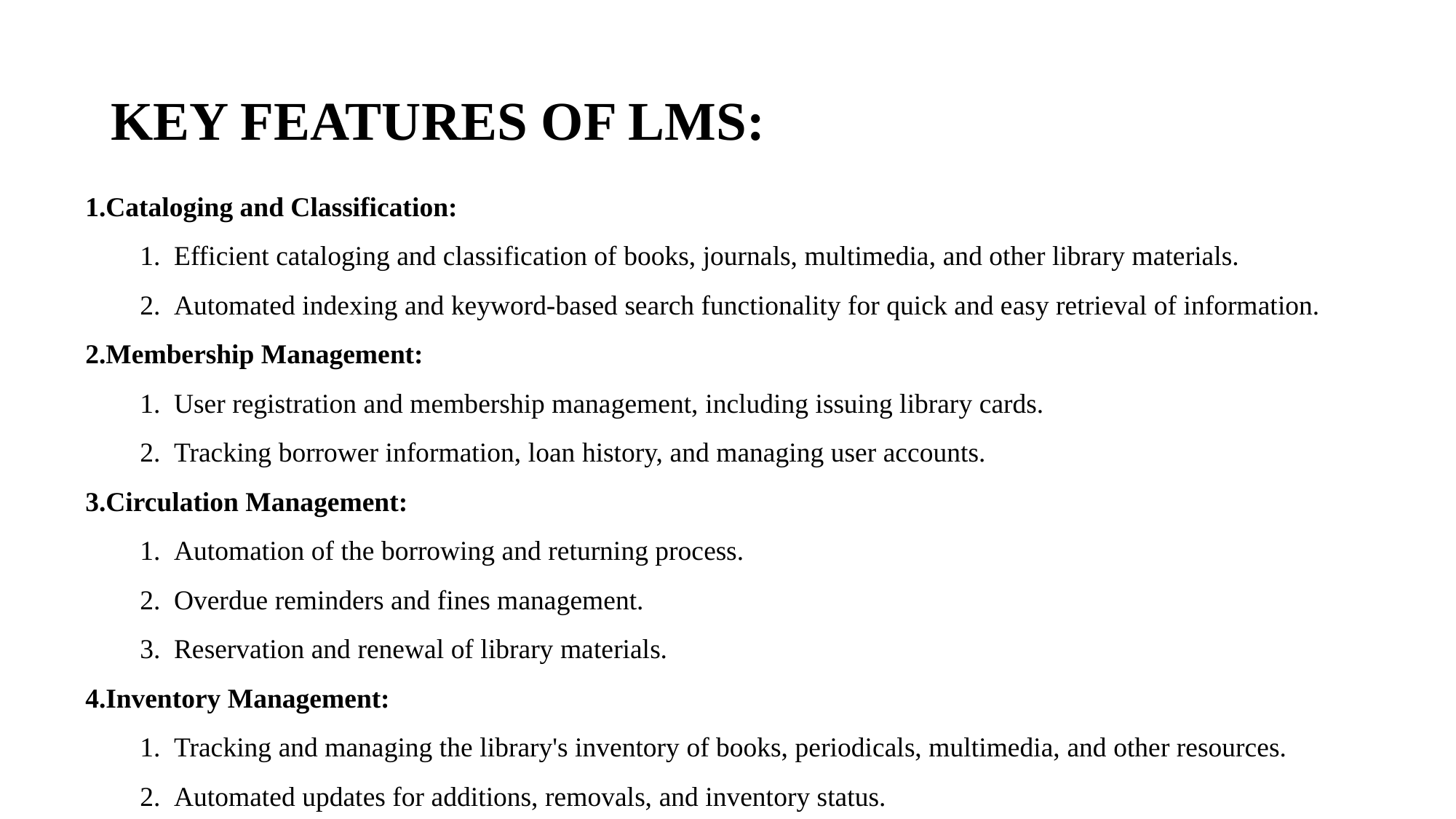

# KEY FEATURES OF LMS:
Cataloging and Classification:
Efficient cataloging and classification of books, journals, multimedia, and other library materials.
Automated indexing and keyword-based search functionality for quick and easy retrieval of information.
Membership Management:
User registration and membership management, including issuing library cards.
Tracking borrower information, loan history, and managing user accounts.
Circulation Management:
Automation of the borrowing and returning process.
Overdue reminders and fines management.
Reservation and renewal of library materials.
Inventory Management:
Tracking and managing the library's inventory of books, periodicals, multimedia, and other resources.
Automated updates for additions, removals, and inventory status.